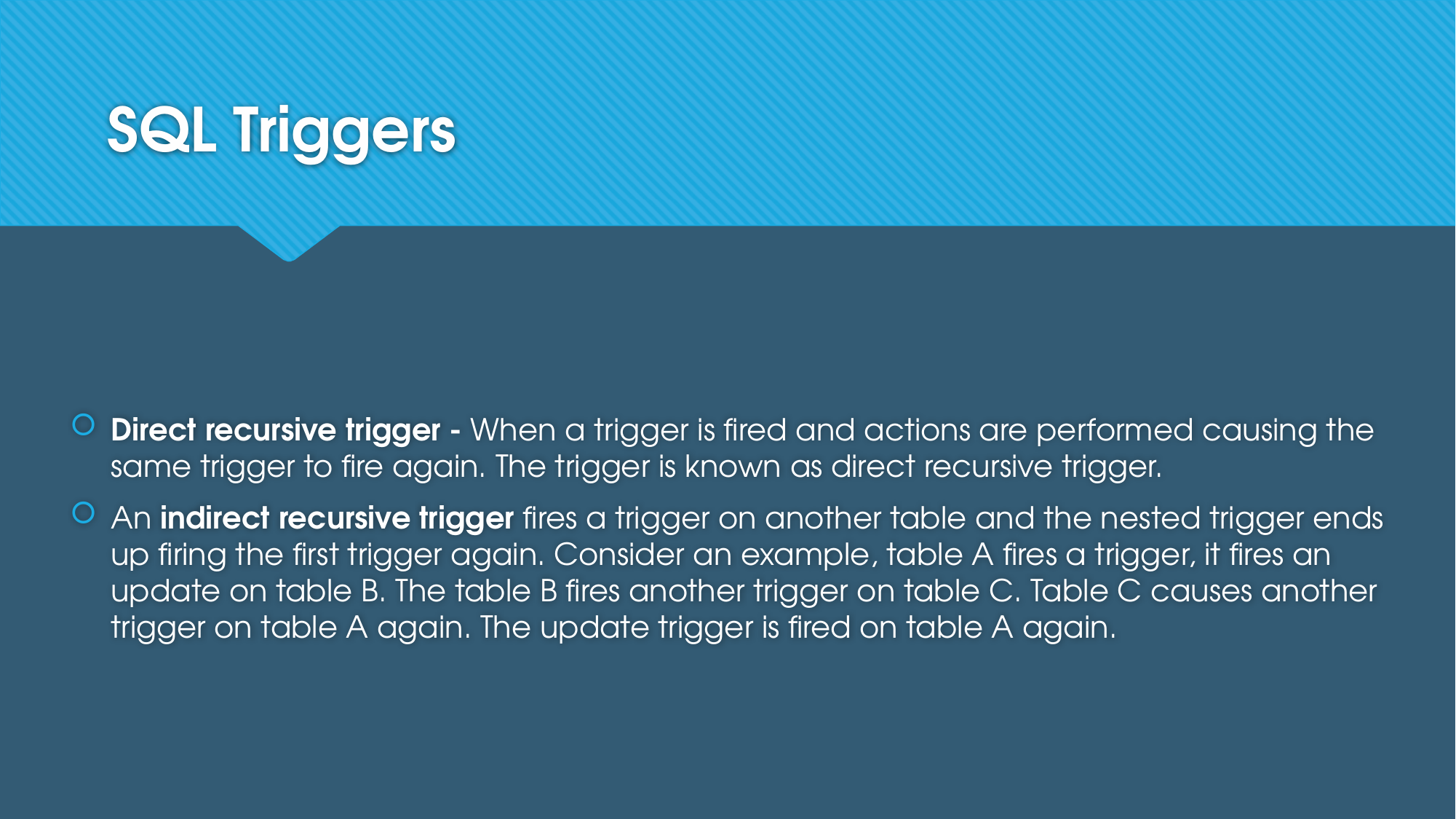

# SQL Triggers
Direct recursive trigger - When a trigger is fired and actions are performed causing the same trigger to fire again. The trigger is known as direct recursive trigger.
An indirect recursive trigger fires a trigger on another table and the nested trigger ends up firing the first trigger again. Consider an example, table A fires a trigger, it fires an update on table B. The table B fires another trigger on table C. Table C causes another trigger on table A again. The update trigger is fired on table A again.